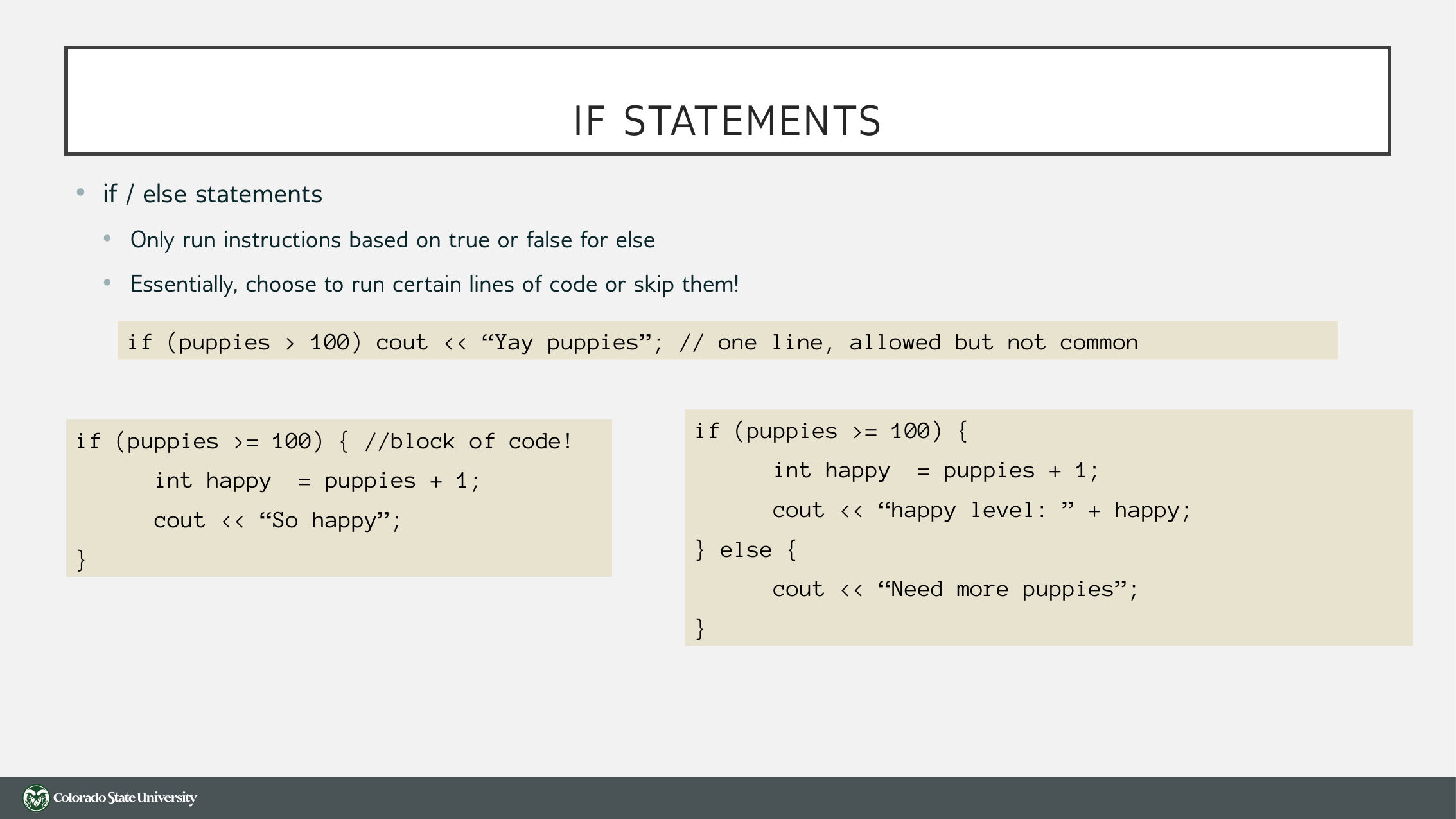

# If Statements
if / else statements
Only run instructions based on true or false for else
Essentially, choose to run certain lines of code or skip them!
if (puppies > 100) cout << “Yay puppies”; // one line, allowed but not common
if (puppies >= 100) {
      int happy  = puppies + 1;
      cout << “happy level: ” + happy;
} else {
      cout << “Need more puppies”;
}
if (puppies >= 100) { //block of code!
      int happy  = puppies + 1;
      cout << “So happy”;
}